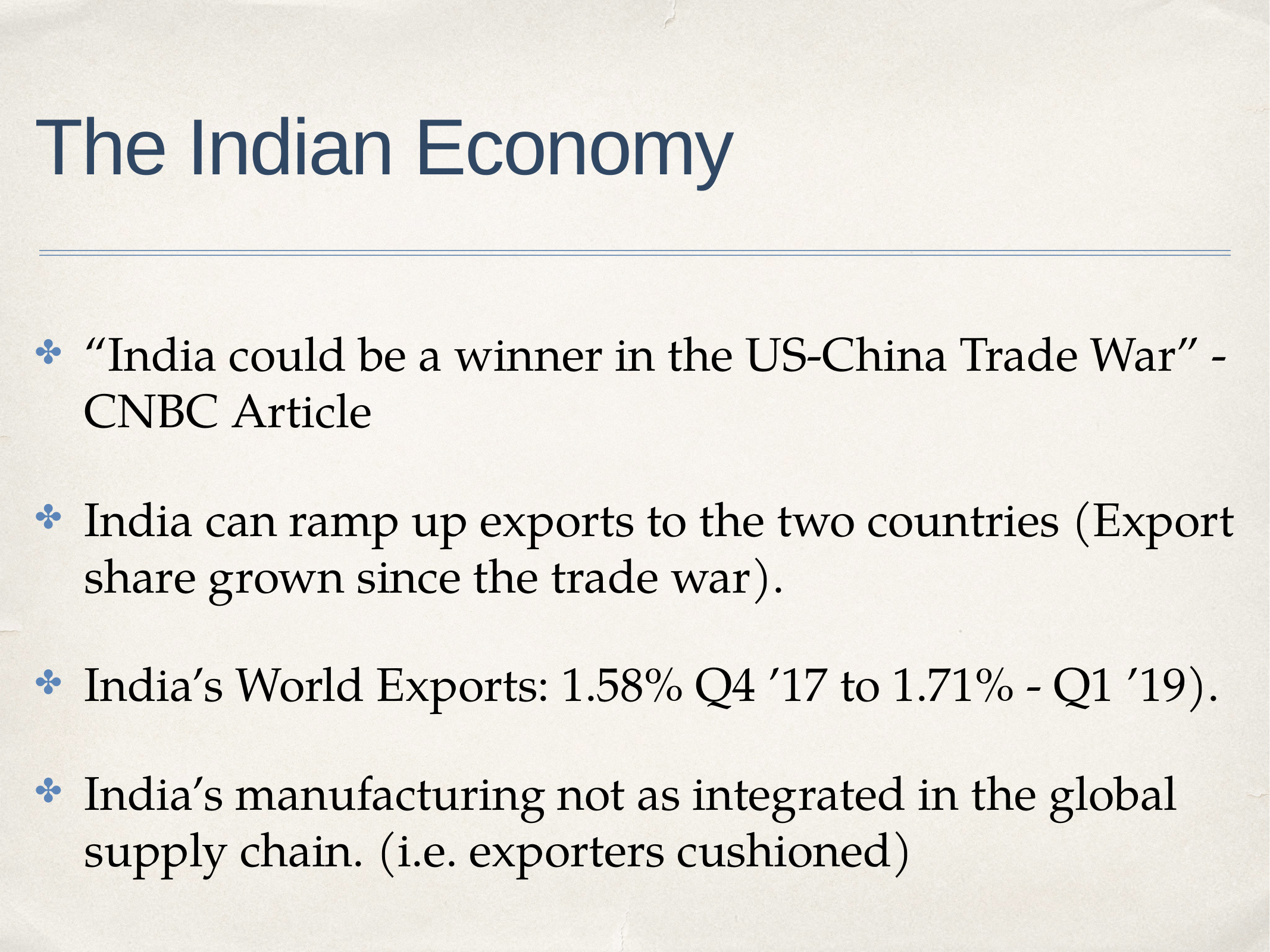

# The Indian Economy
“India could be a winner in the US-China Trade War” - CNBC Article
India can ramp up exports to the two countries (Export share grown since the trade war).
India’s World Exports: 1.58% Q4 ’17 to 1.71% - Q1 ’19).
India’s manufacturing not as integrated in the global supply chain. (i.e. exporters cushioned)